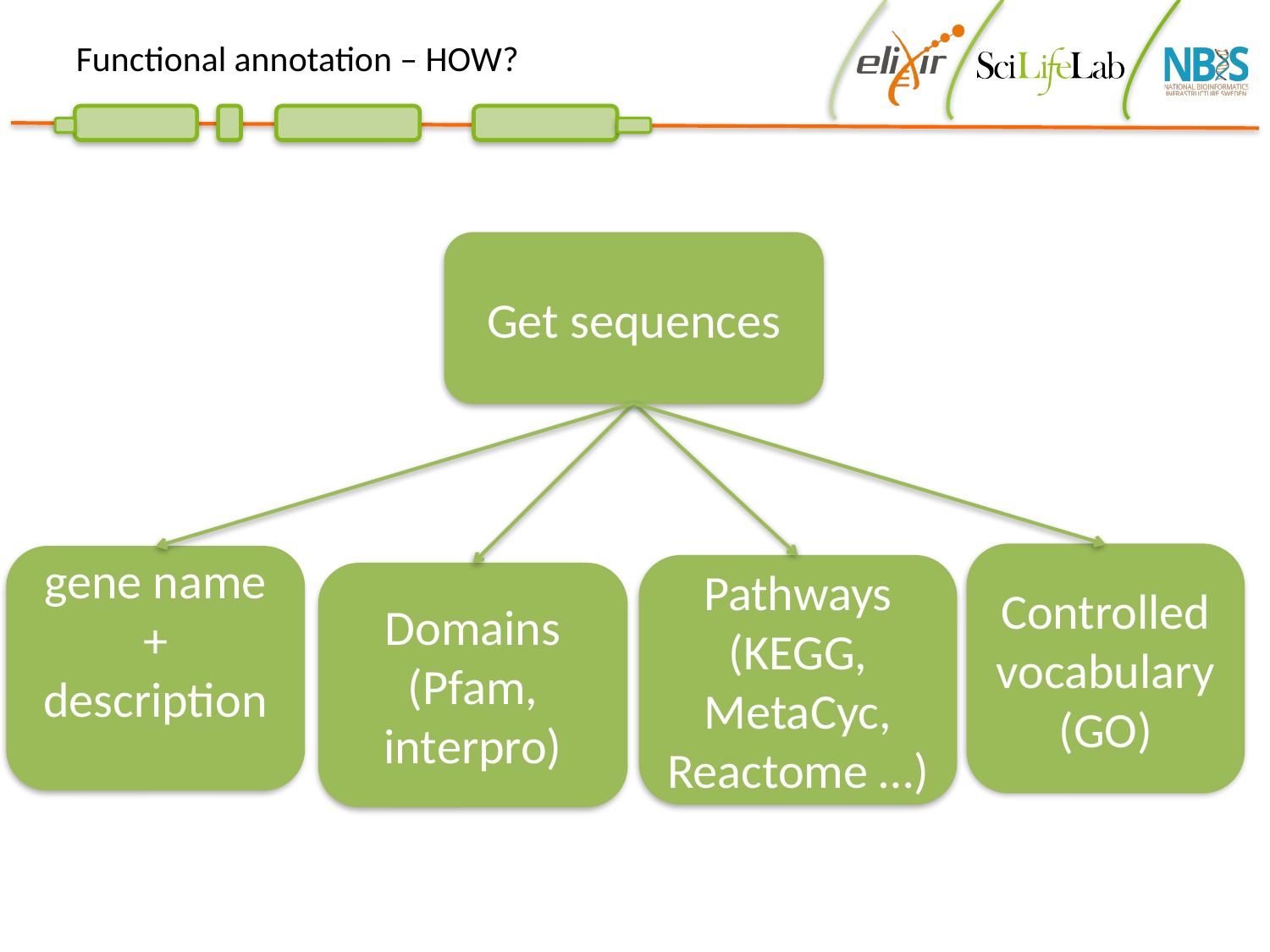

# Functional annotation – HOW?
Get sequences
Controlled vocabulary
(GO)
gene name + description

Pathways
(KEGG, MetaCyc, Reactome …)
Domains
(Pfam, interpro)